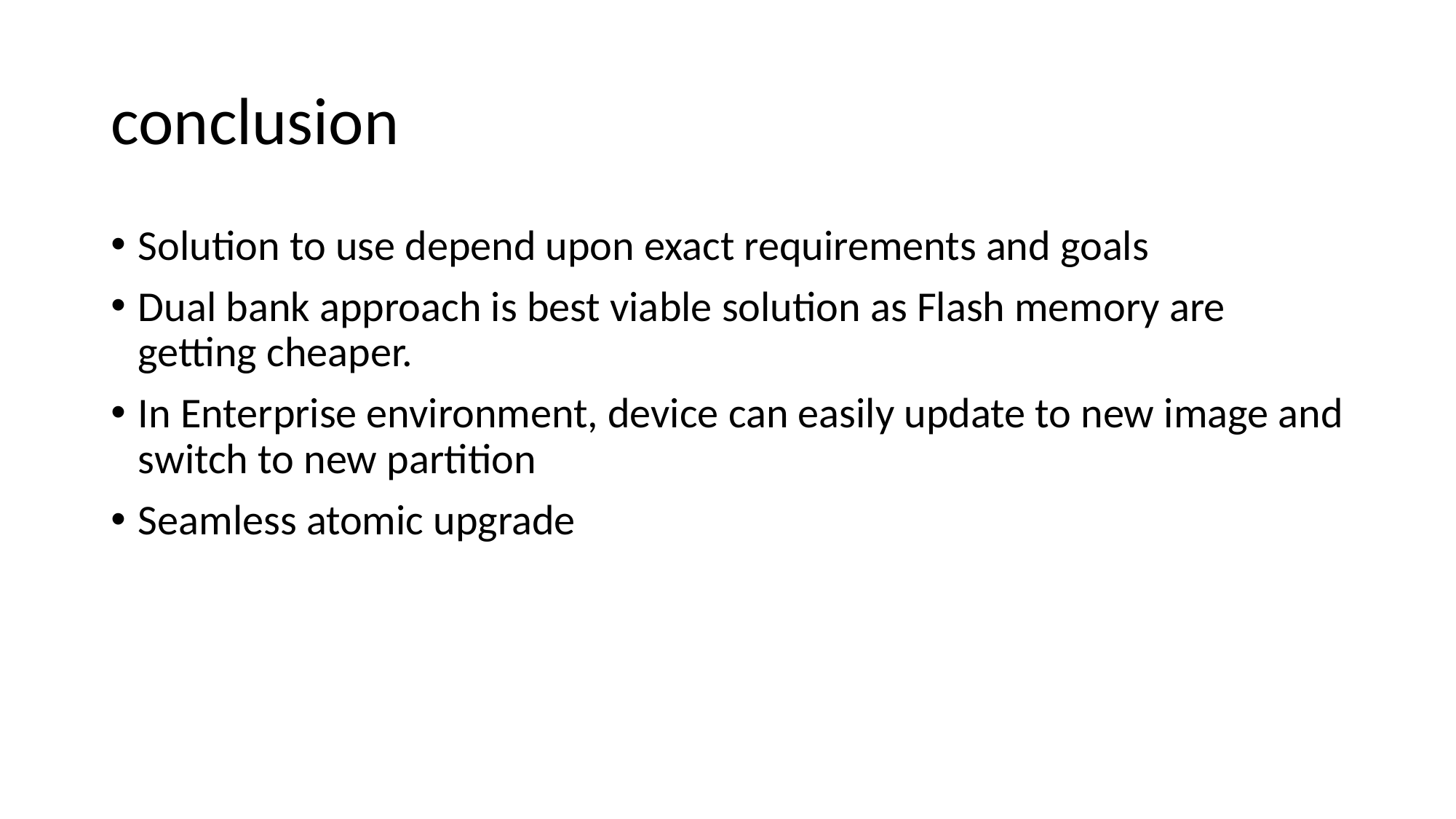

# conclusion
Solution to use depend upon exact requirements and goals
Dual bank approach is best viable solution as Flash memory are getting cheaper.
In Enterprise environment, device can easily update to new image and switch to new partition
Seamless atomic upgrade